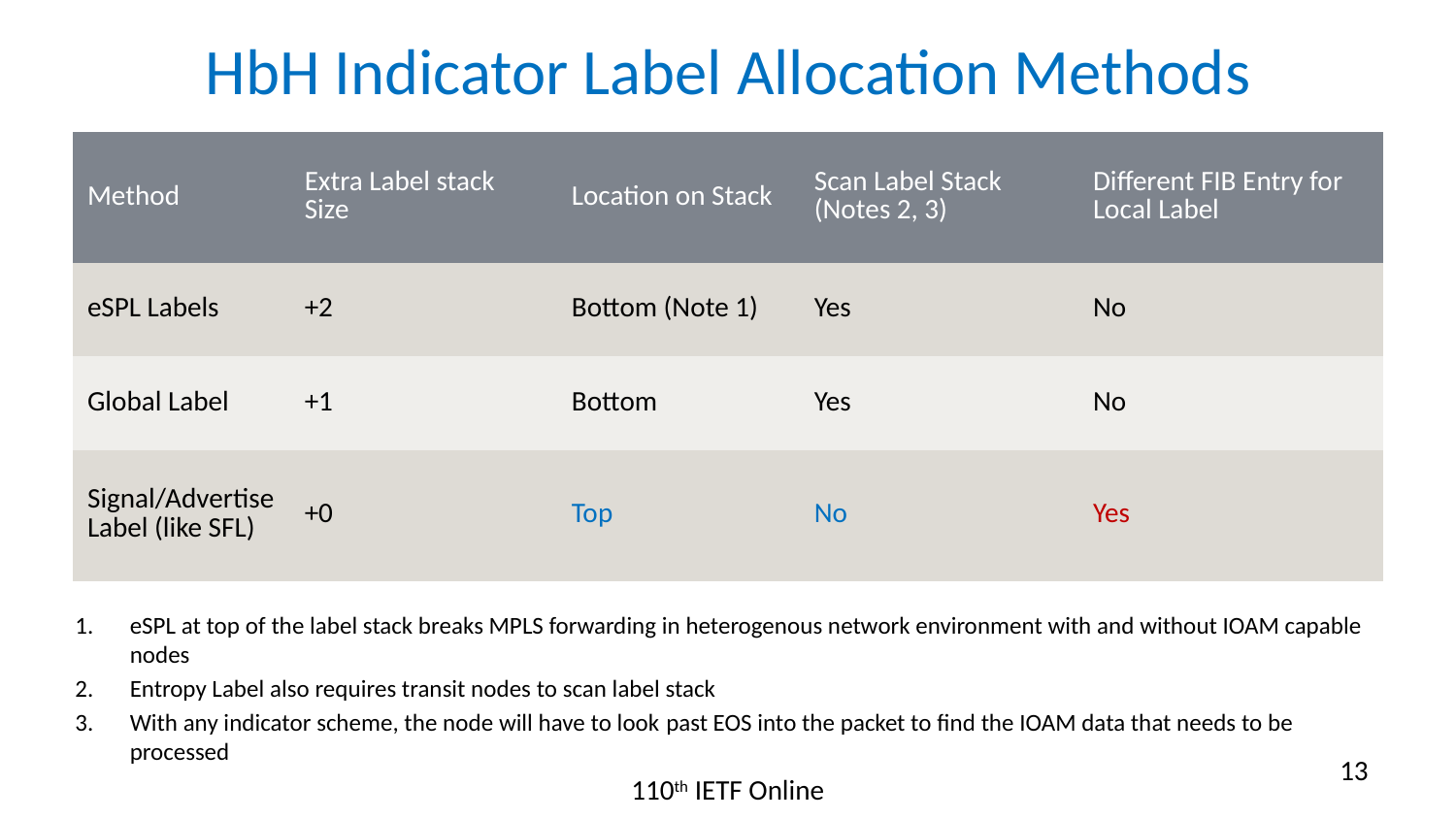

# HbH Indicator Label Allocation Methods
| Method | Extra Label stack Size | Location on Stack | Scan Label Stack (Notes 2, 3) | Different FIB Entry for Local Label |
| --- | --- | --- | --- | --- |
| eSPL Labels | +2 | Bottom (Note 1) | Yes | No |
| Global Label | +1 | Bottom | Yes | No |
| Signal/Advertise Label (like SFL) | +0 | Top | No | Yes |
eSPL at top of the label stack breaks MPLS forwarding in heterogenous network environment with and without IOAM capable nodes
Entropy Label also requires transit nodes to scan label stack
With any indicator scheme, the node will have to look past EOS into the packet to find the IOAM data that needs to be processed
13
110th IETF Online